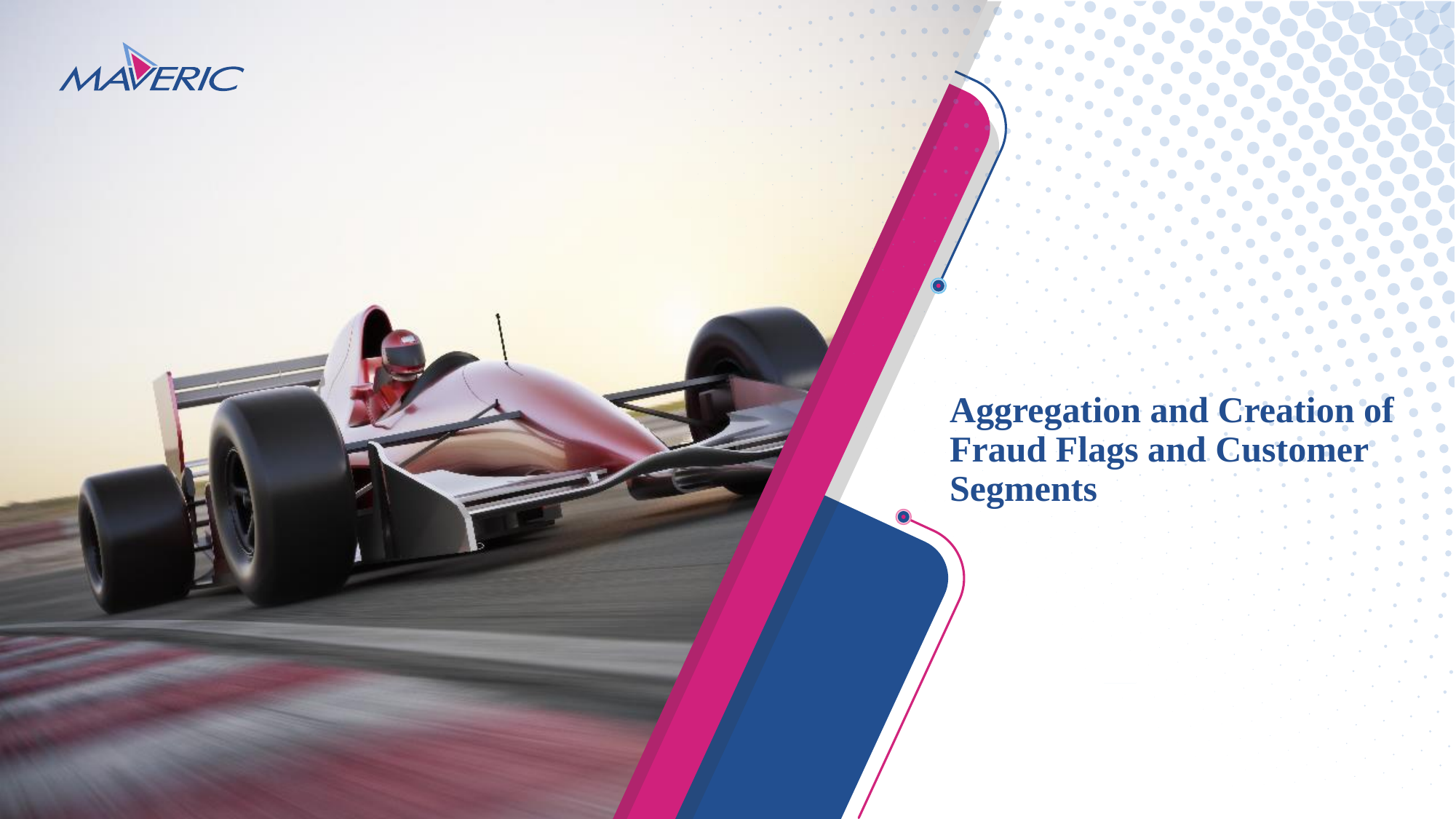

# Aggregation and Creation of Fraud Flags and Customer Segments